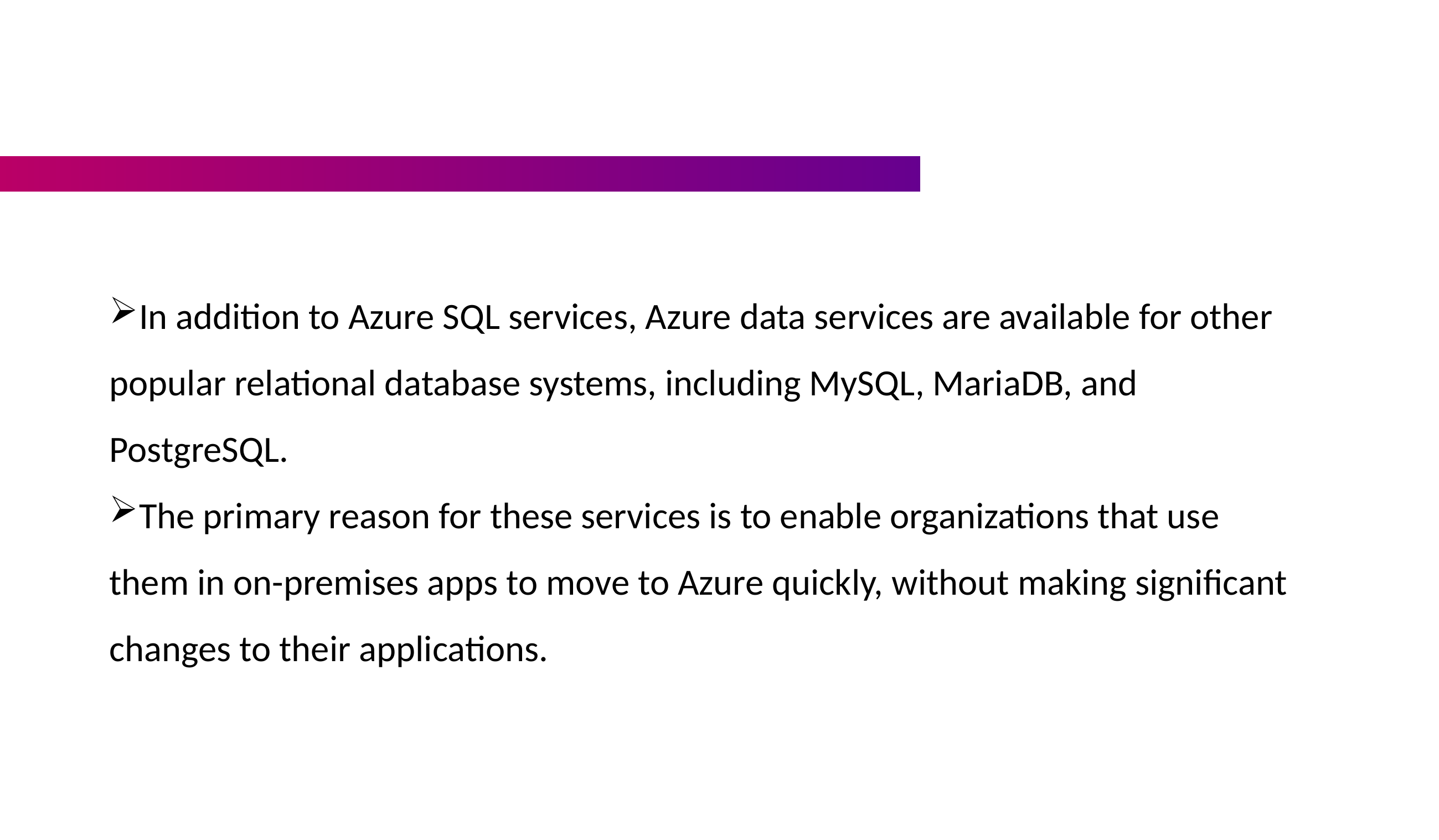

# Describe Azure services for open-source databases

In addition to Azure SQL services, Azure data services are available for other popular relational database systems, including MySQL, MariaDB, and PostgreSQL.
The primary reason for these services is to enable organizations that use them in on-premises apps to move to Azure quickly, without making significant changes to their applications.